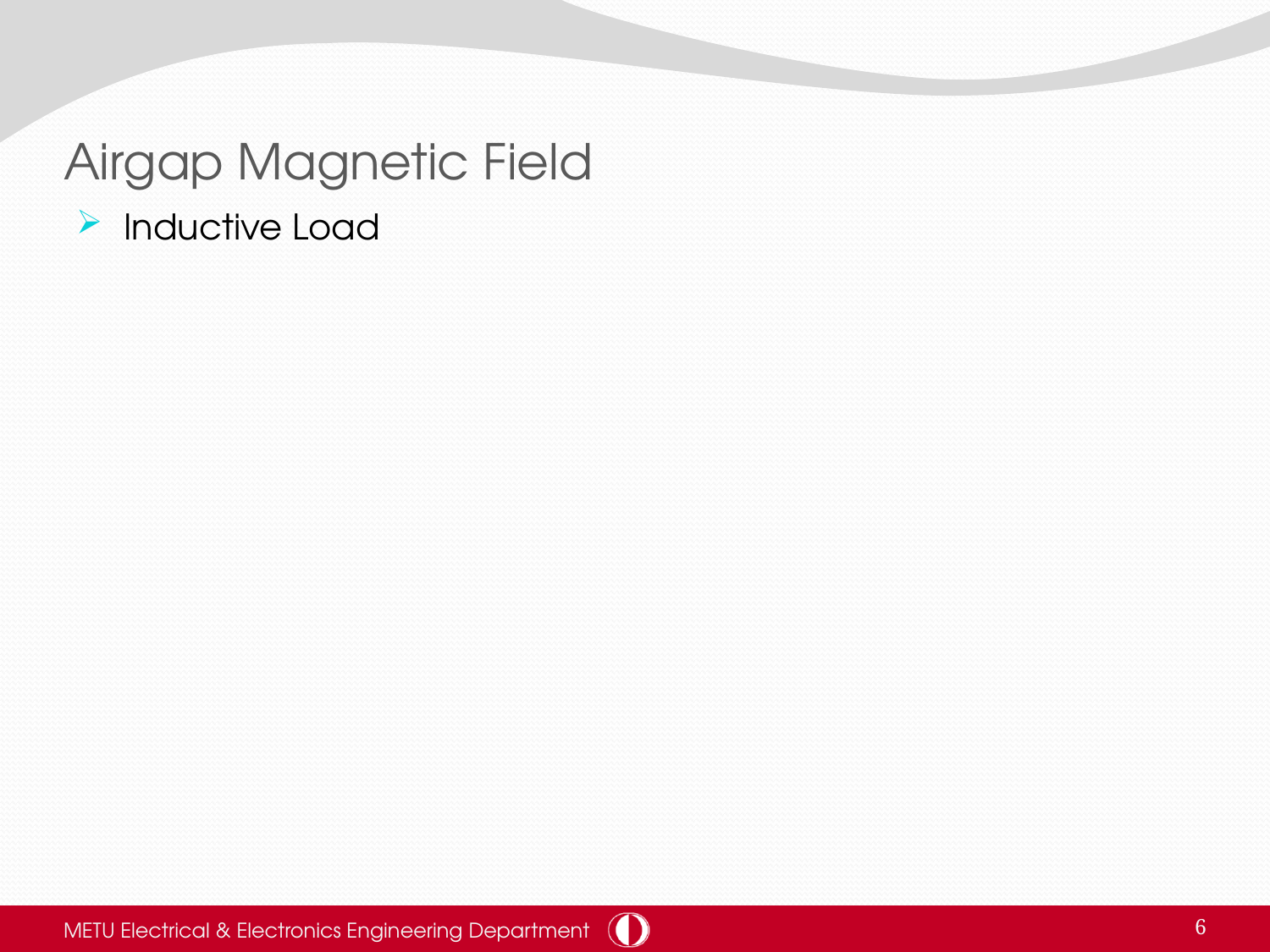

# Airgap Magnetic Field
Inductive Load
METU Electrical & Electronics Engineering Department
6